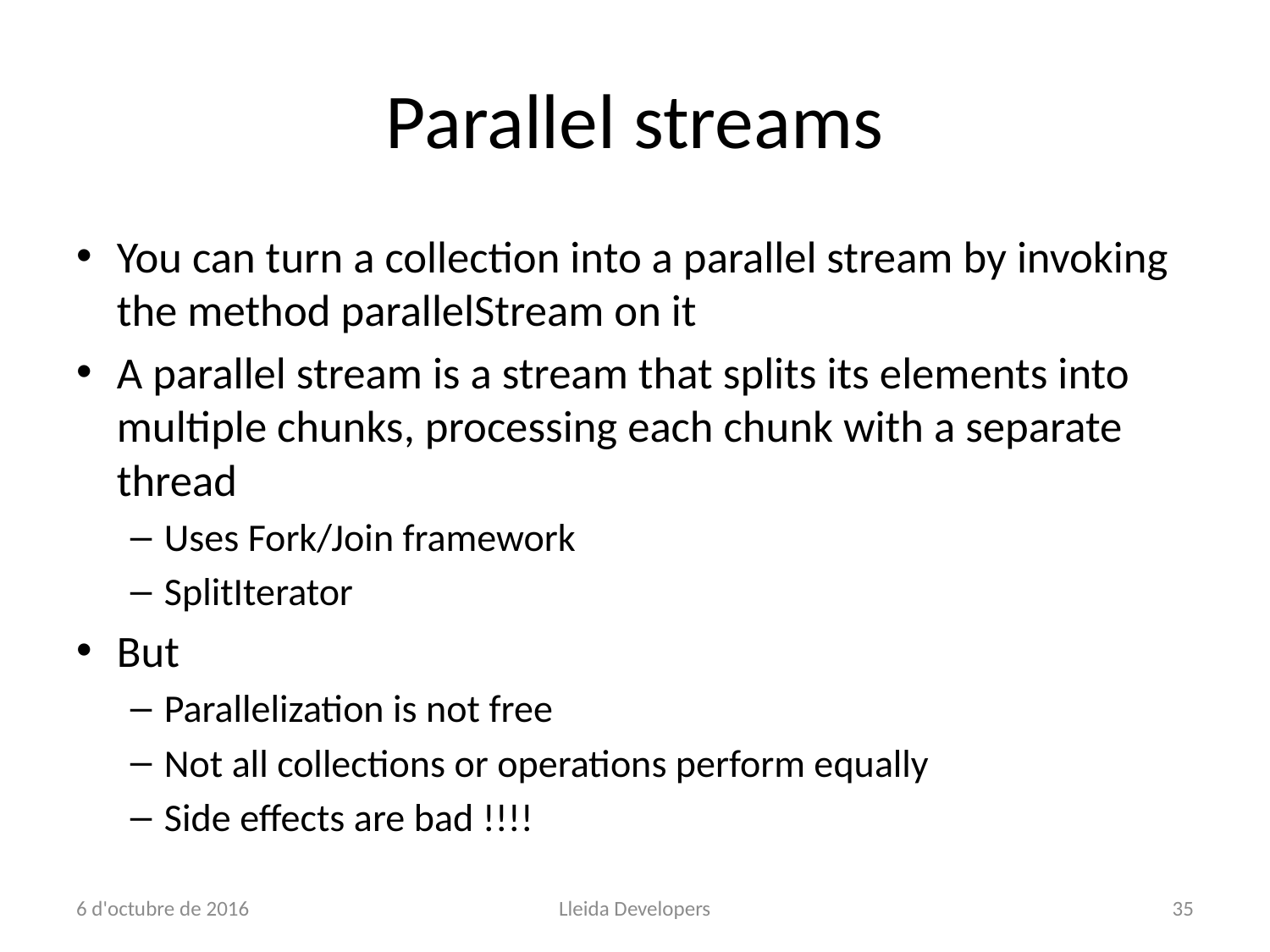

# Parallel streams
You can turn a collection into a parallel stream by invoking the method parallelStream on it
A parallel stream is a stream that splits its elements into multiple chunks, processing each chunk with a separate thread
Uses Fork/Join framework
SplitIterator
But
Parallelization is not free
Not all collections or operations perform equally
Side effects are bad !!!!
6 d'octubre de 2016
Lleida Developers
35